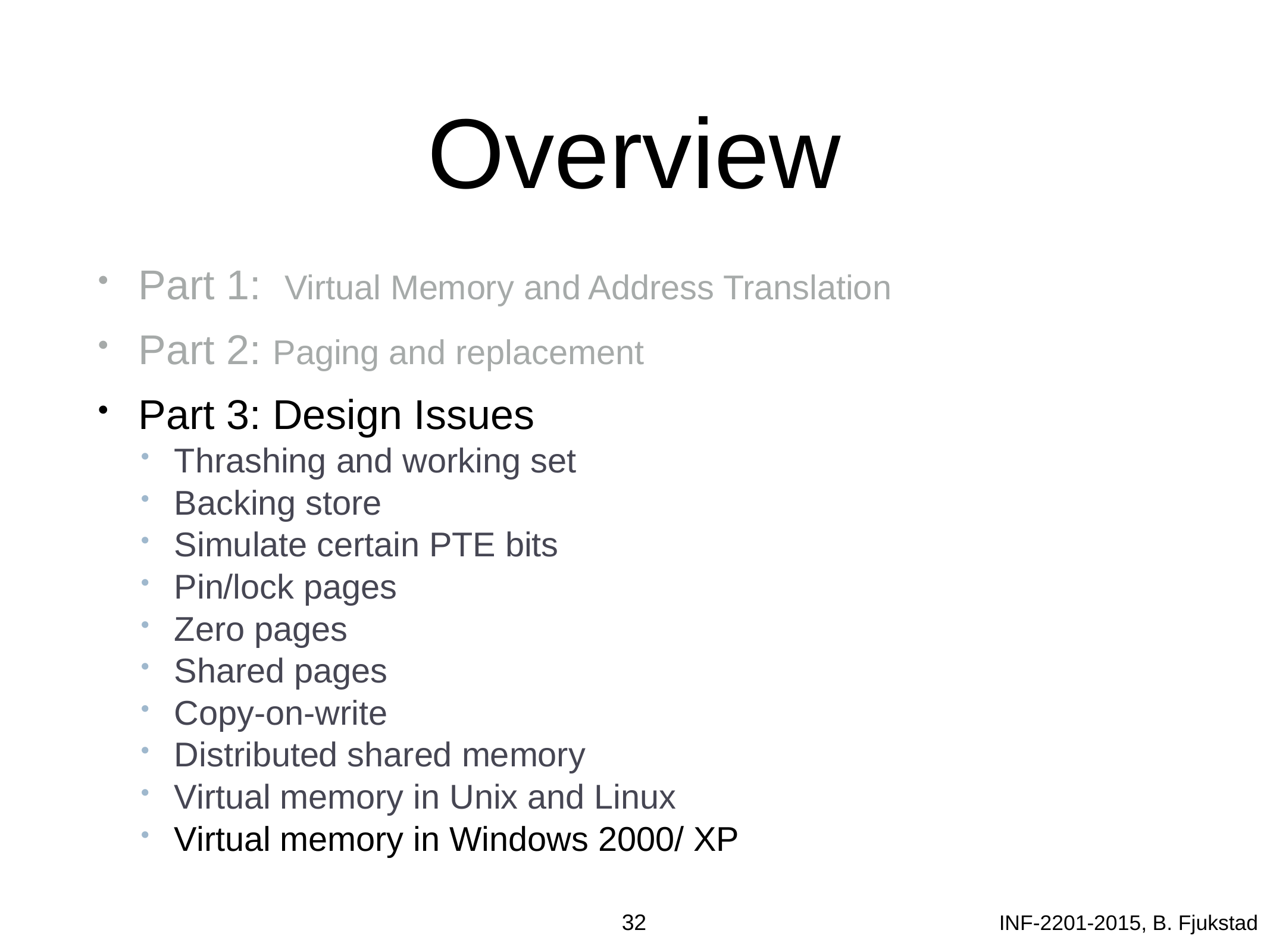

# Overview
Part 1:  Virtual Memory and Address Translation
Part 2: Paging and replacement
Part 3: Design Issues
Thrashing and working set
Backing store
Simulate certain PTE bits
Pin/lock pages
Zero pages
Shared pages
Copy-on-write
Distributed shared memory
Virtual memory in Unix and Linux
Virtual memory in Windows 2000/ XP
32